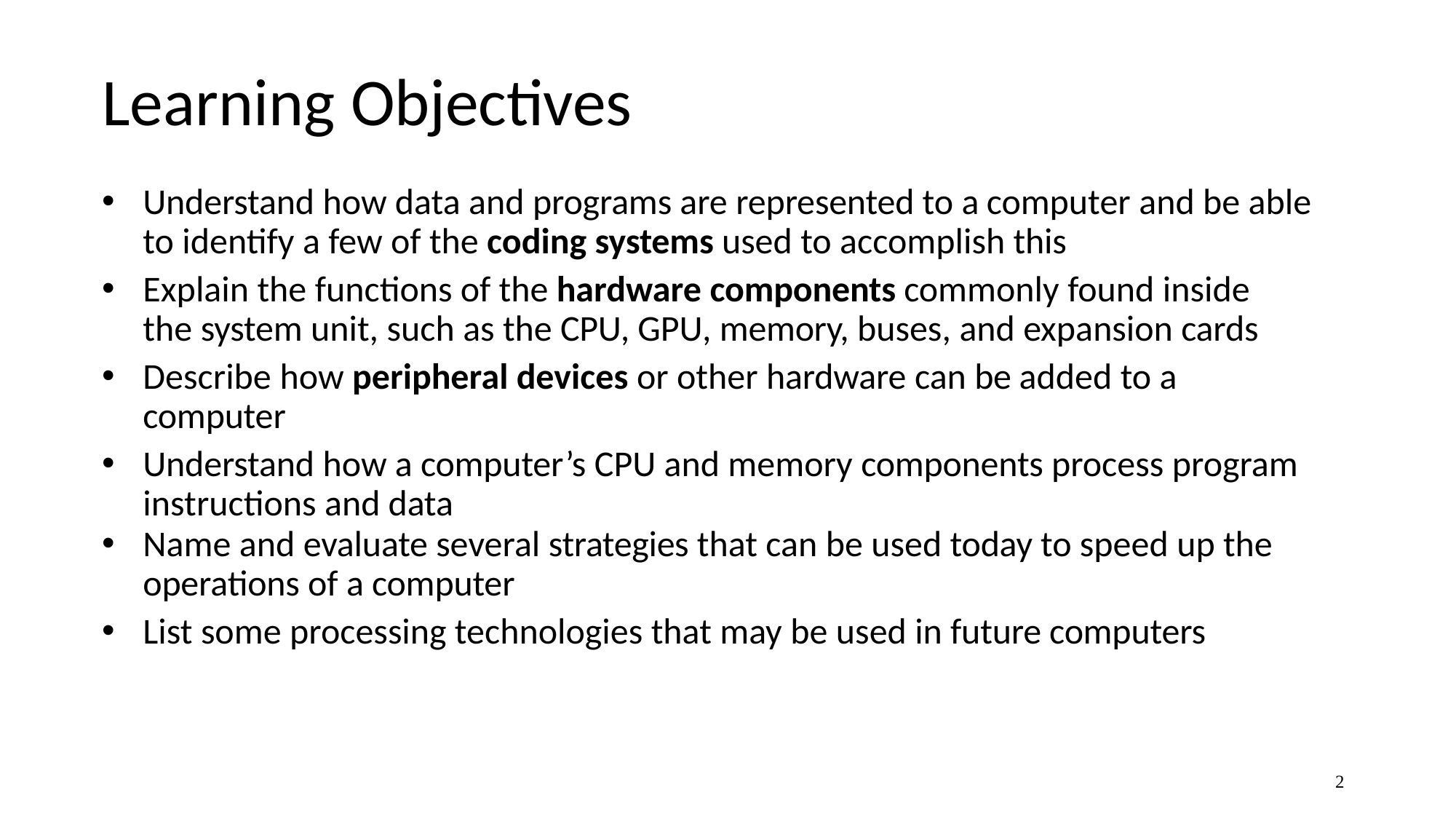

# Learning Objectives
Understand how data and programs are represented to a computer and be able to identify a few of the coding systems used to accomplish this
Explain the functions of the hardware components commonly found inside the system unit, such as the CPU, GPU, memory, buses, and expansion cards
Describe how peripheral devices or other hardware can be added to a computer
Understand how a computer’s CPU and memory components process program instructions and data
Name and evaluate several strategies that can be used today to speed up the operations of a computer
List some processing technologies that may be used in future computers

2